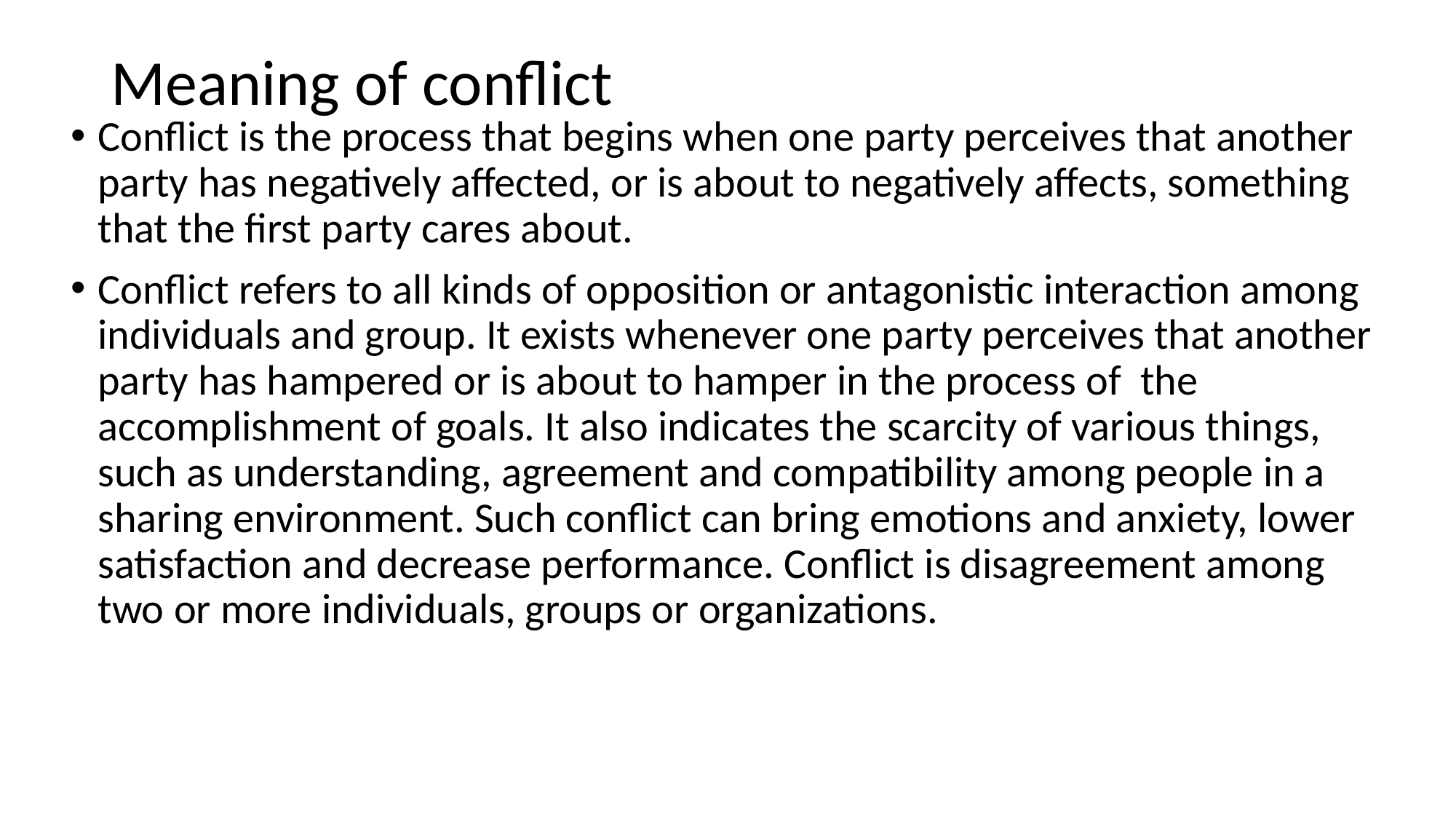

# Meaning of conflict
Conflict is the process that begins when one party perceives that another party has negatively affected, or is about to negatively affects, something that the first party cares about.
Conflict refers to all kinds of opposition or antagonistic interaction among individuals and group. It exists whenever one party perceives that another party has hampered or is about to hamper in the process of  the accomplishment of goals. It also indicates the scarcity of various things, such as understanding, agreement and compatibility among people in a sharing environment. Such conflict can bring emotions and anxiety, lower satisfaction and decrease performance. Conflict is disagreement among two or more individuals, groups or organizations.